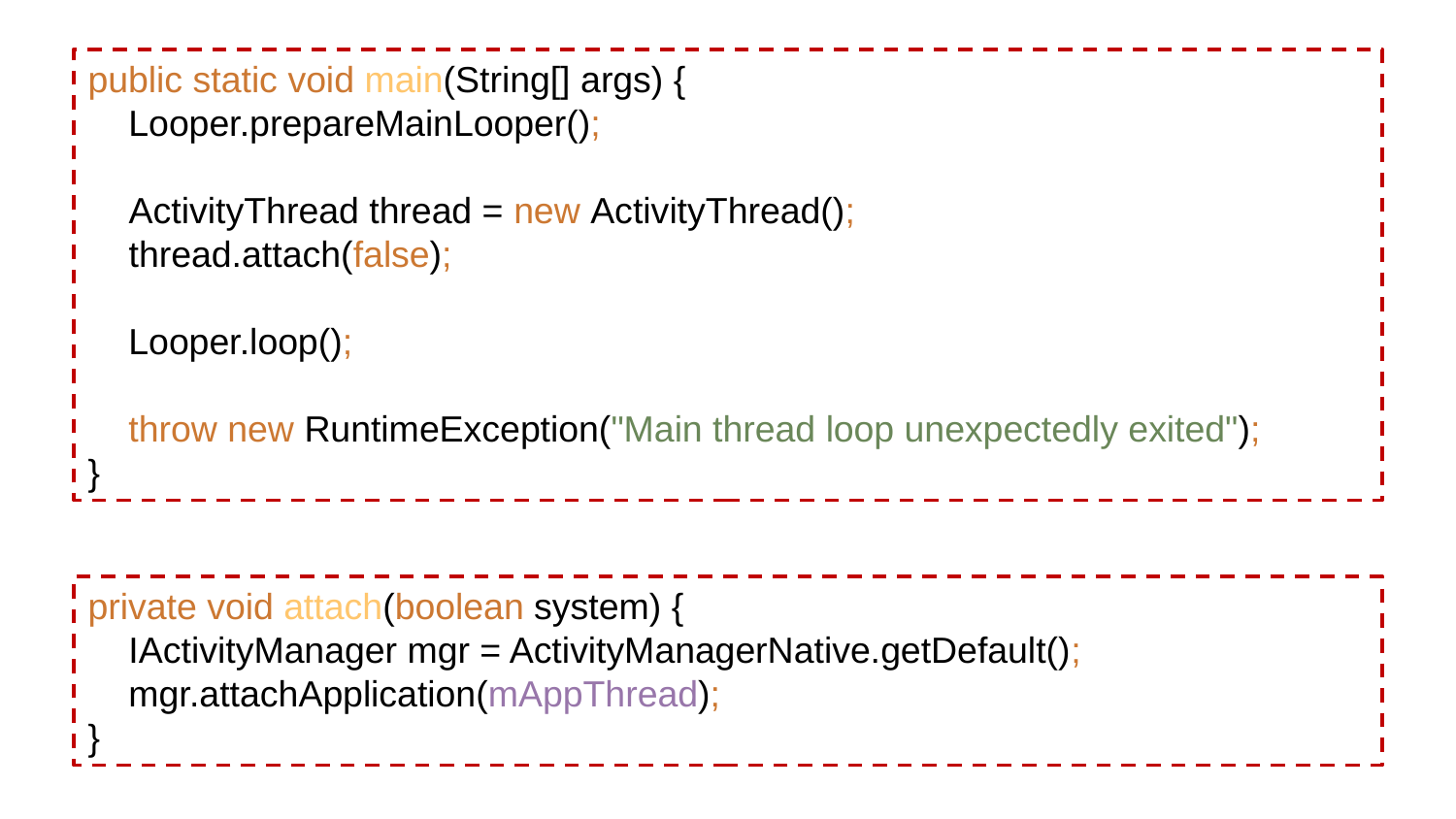

public static void main(String[] args) {
    Looper.prepareMainLooper();
    ActivityThread thread = new ActivityThread();
    thread.attach(false);
    Looper.loop();
    throw new RuntimeException("Main thread loop unexpectedly exited");
}
private void attach(boolean system) {
    IActivityManager mgr = ActivityManagerNative.getDefault();
    mgr.attachApplication(mAppThread);
}